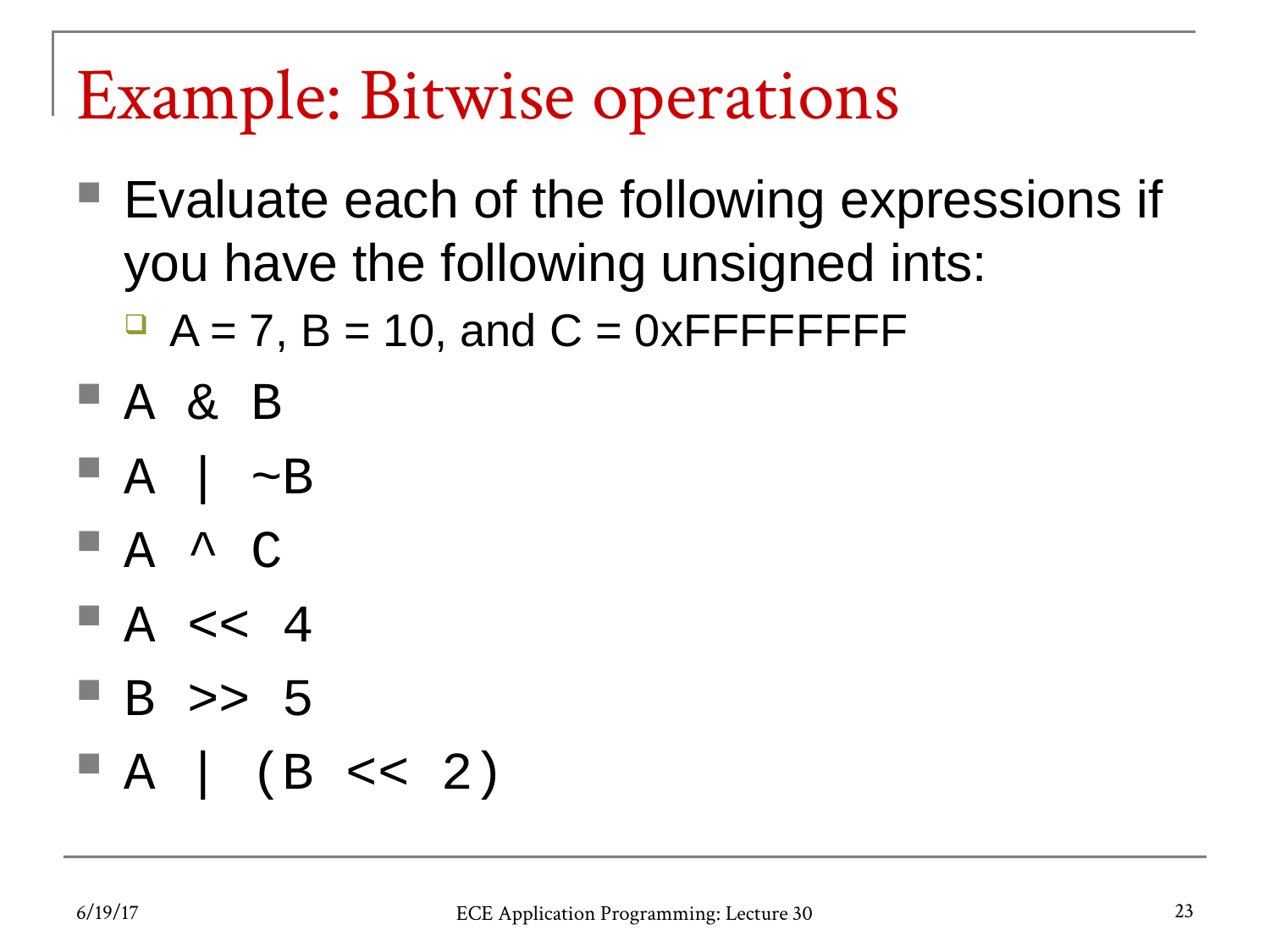

# Example: Bitwise operations
Evaluate each of the following expressions if you have the following unsigned ints:
A = 7, B = 10, and C = 0xFFFFFFFF
A & B
A | ~B
A ^ C
A << 4
B >> 5
A | (B << 2)
6/19/17
23
ECE Application Programming: Lecture 30